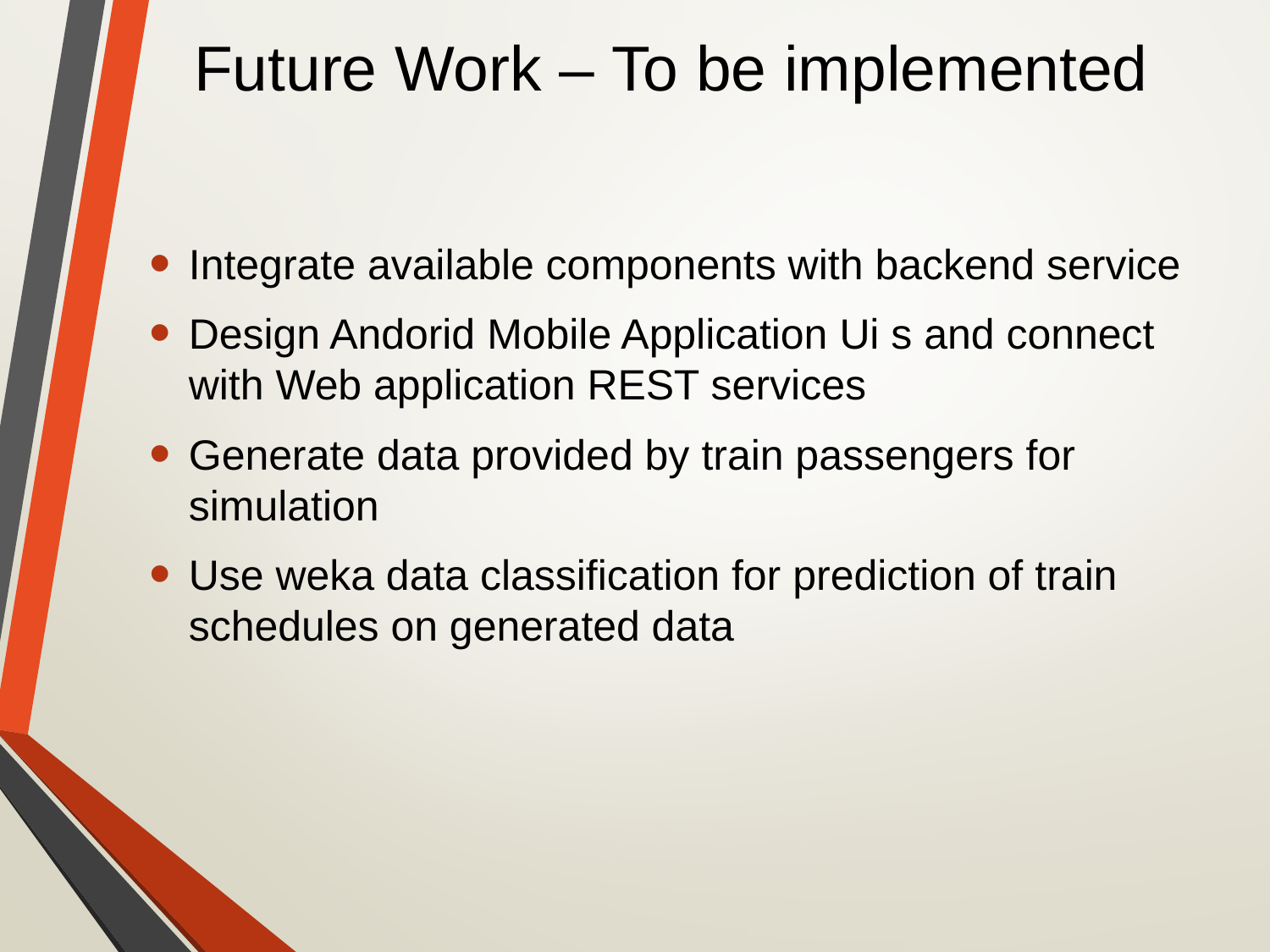

# Future Work – To be implemented
Integrate available components with backend service
Design Andorid Mobile Application Ui s and connect with Web application REST services
Generate data provided by train passengers for simulation
Use weka data classification for prediction of train schedules on generated data